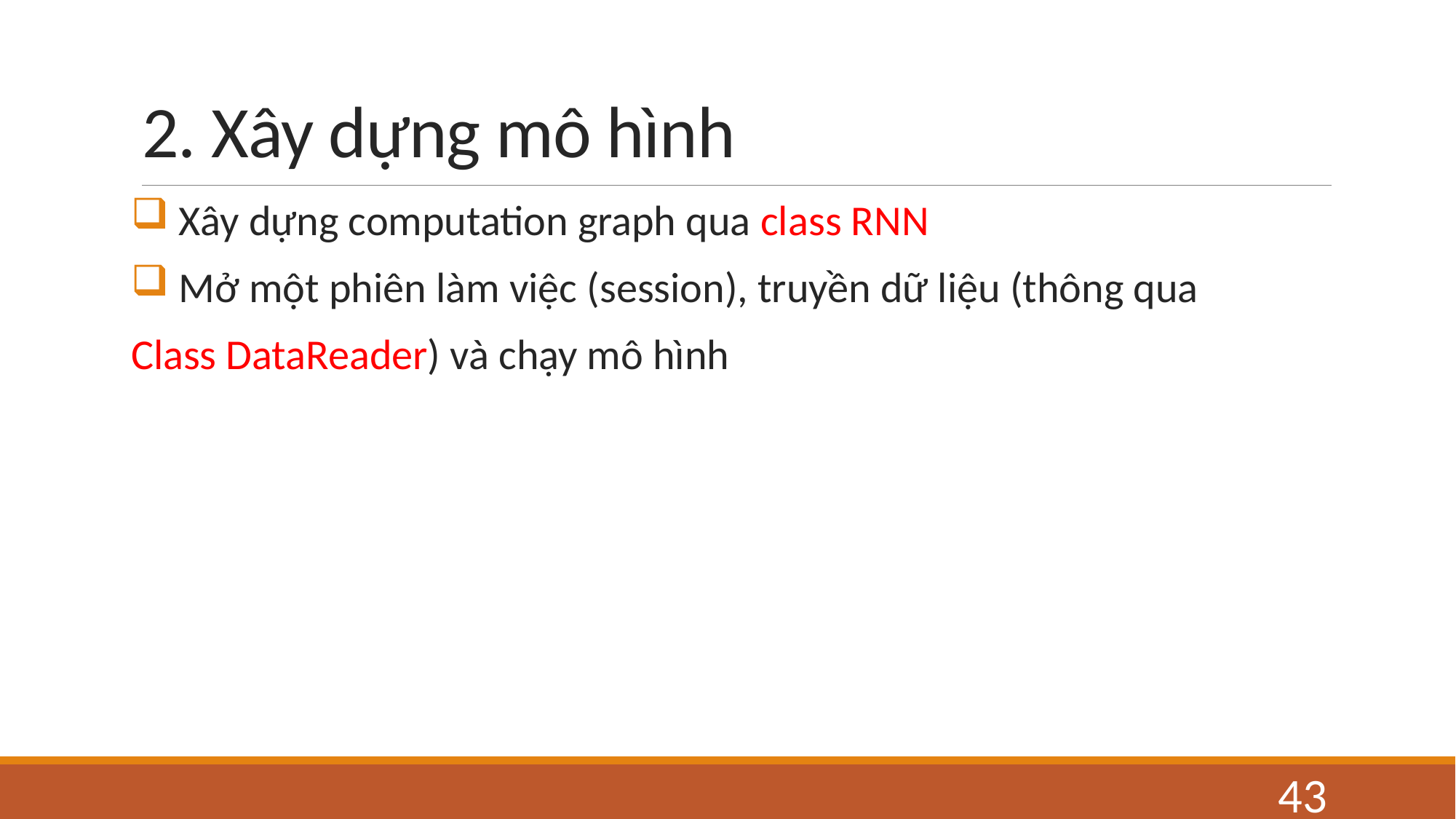

# 2. Xây dựng mô hình
 Xây dựng computation graph qua class RNN
 Mở một phiên làm việc (session), truyền dữ liệu (thông qua
Class DataReader) và chạy mô hình
43